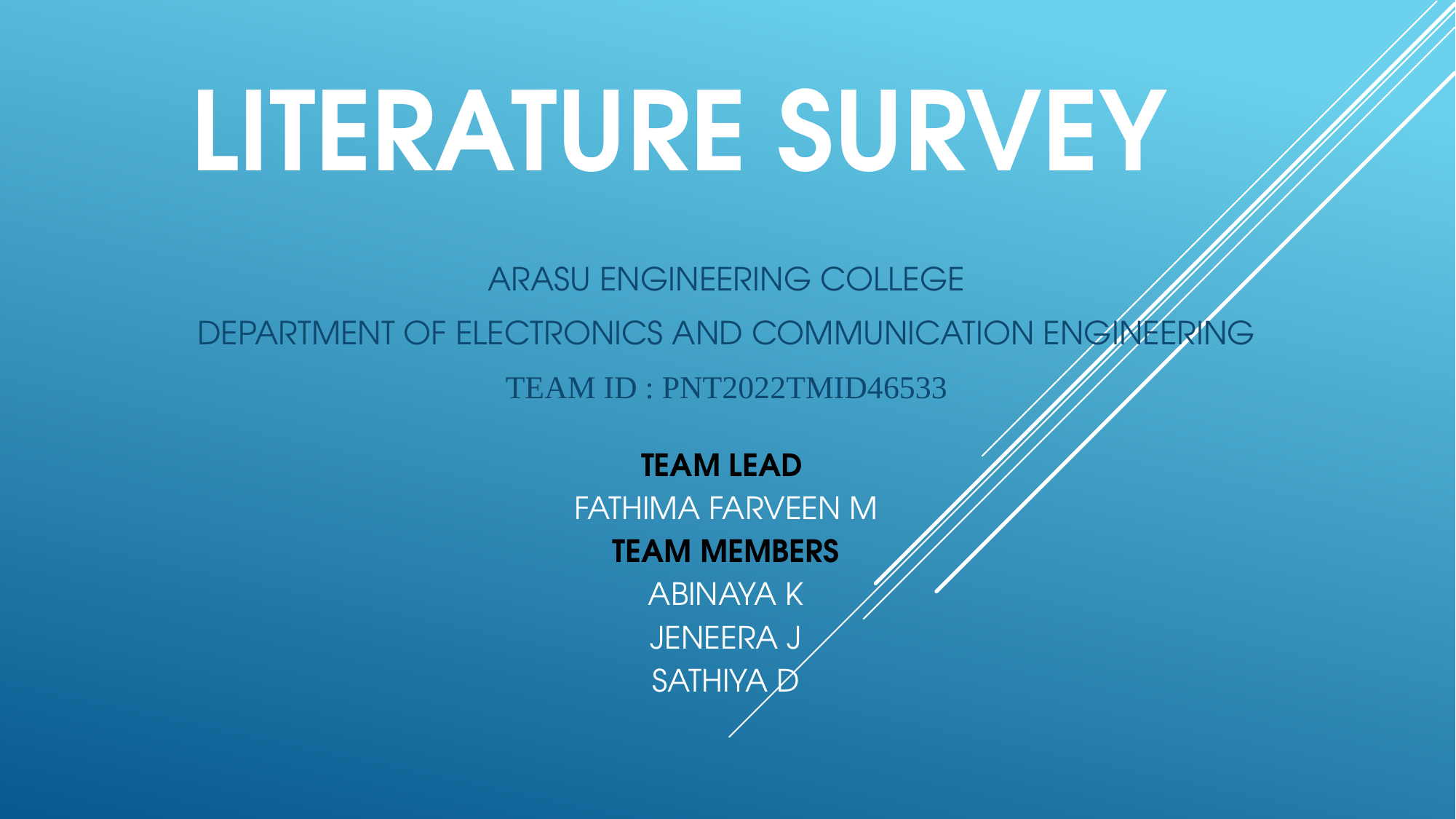

# LITERATURE SURVEY

ARASU ENGINEERING COLLEGE
DEPARTMENT OF ELECTRONICS AND COMMUNICATION ENGINEERING
TEAM ID : PNT2022TMID46533
TEAM LEAD
FATHIMA FARVEEN M
TEAM MEMBERS
ABINAYA K
JENEERA J
SATHIYA D